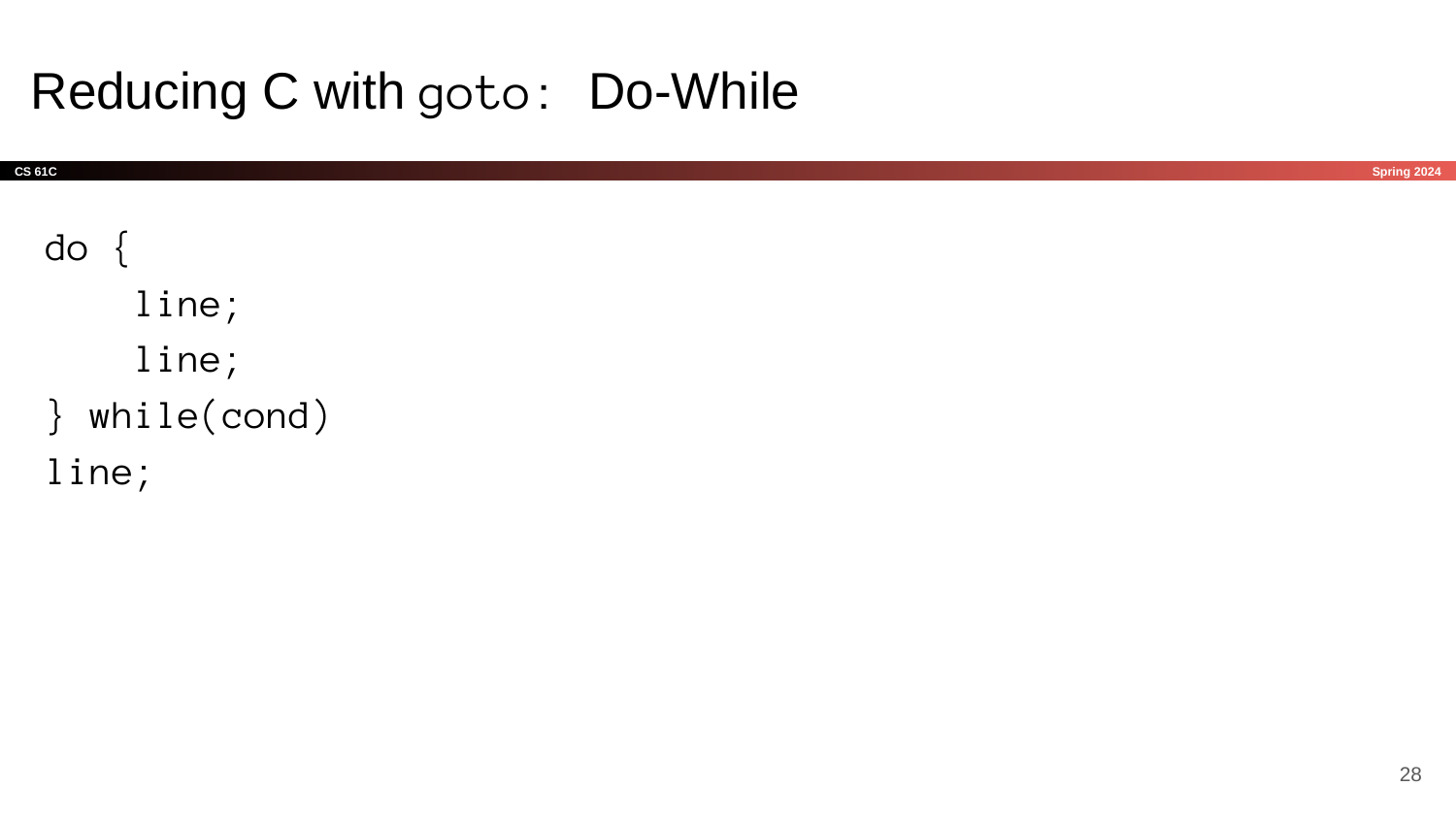

# Reducing C with goto: Do-While
do {
    line;
    line;
} while(cond)
line;
28